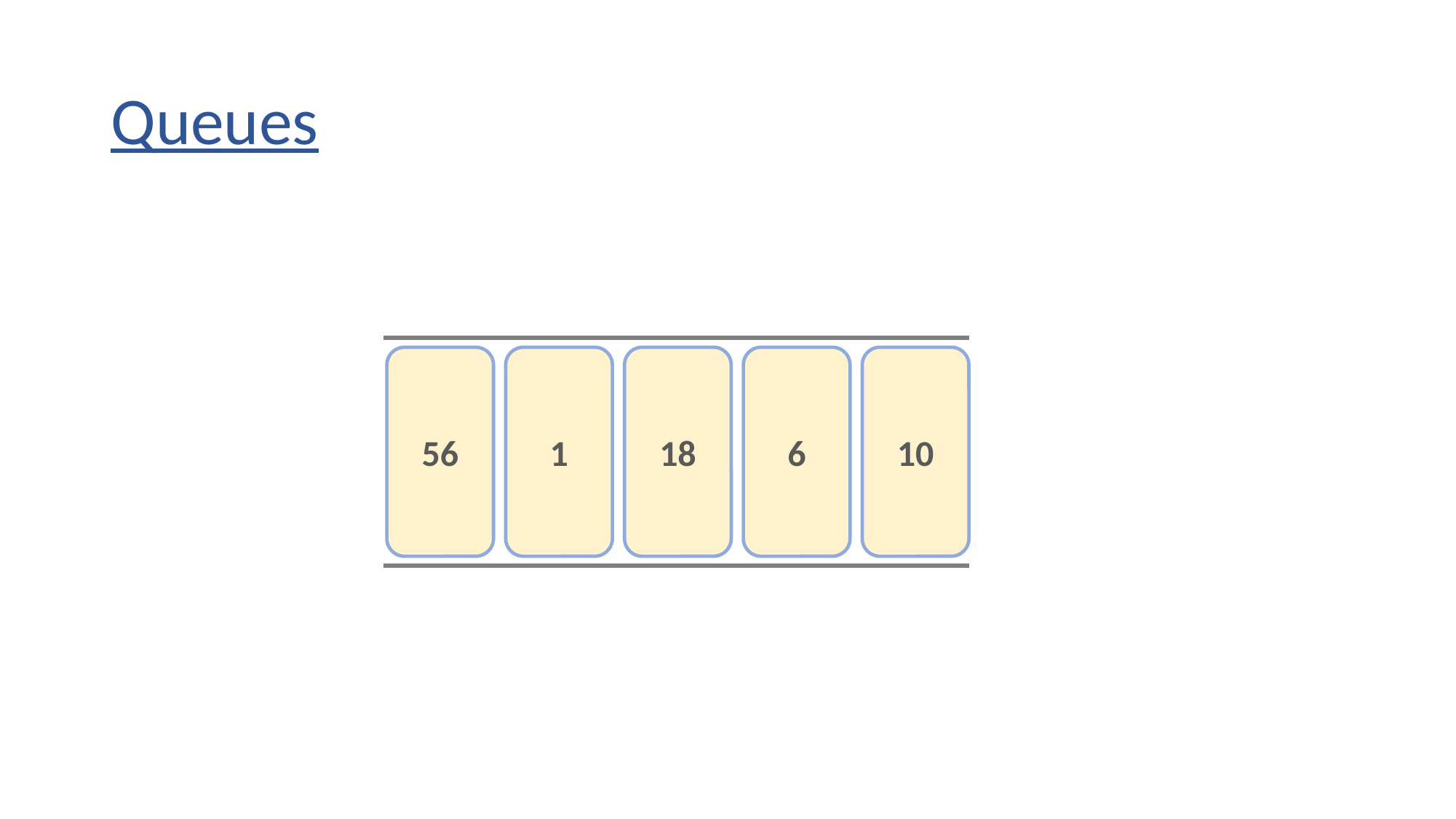

# Queues
56
1
18
6
10